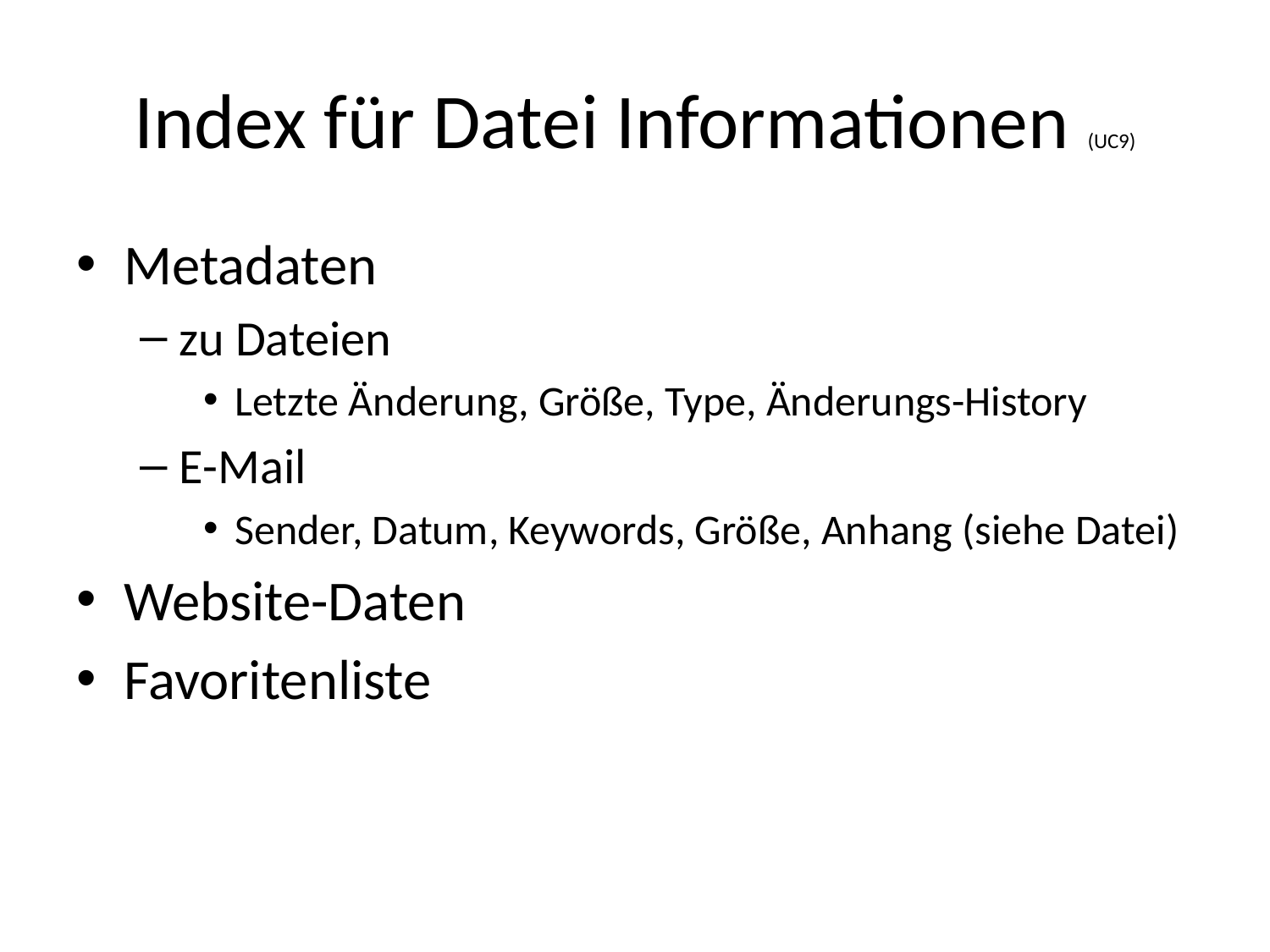

# Index für Datei Informationen (UC9)
Metadaten
zu Dateien
Letzte Änderung, Größe, Type, Änderungs-History
E-Mail
Sender, Datum, Keywords, Größe, Anhang (siehe Datei)
Website-Daten
Favoritenliste